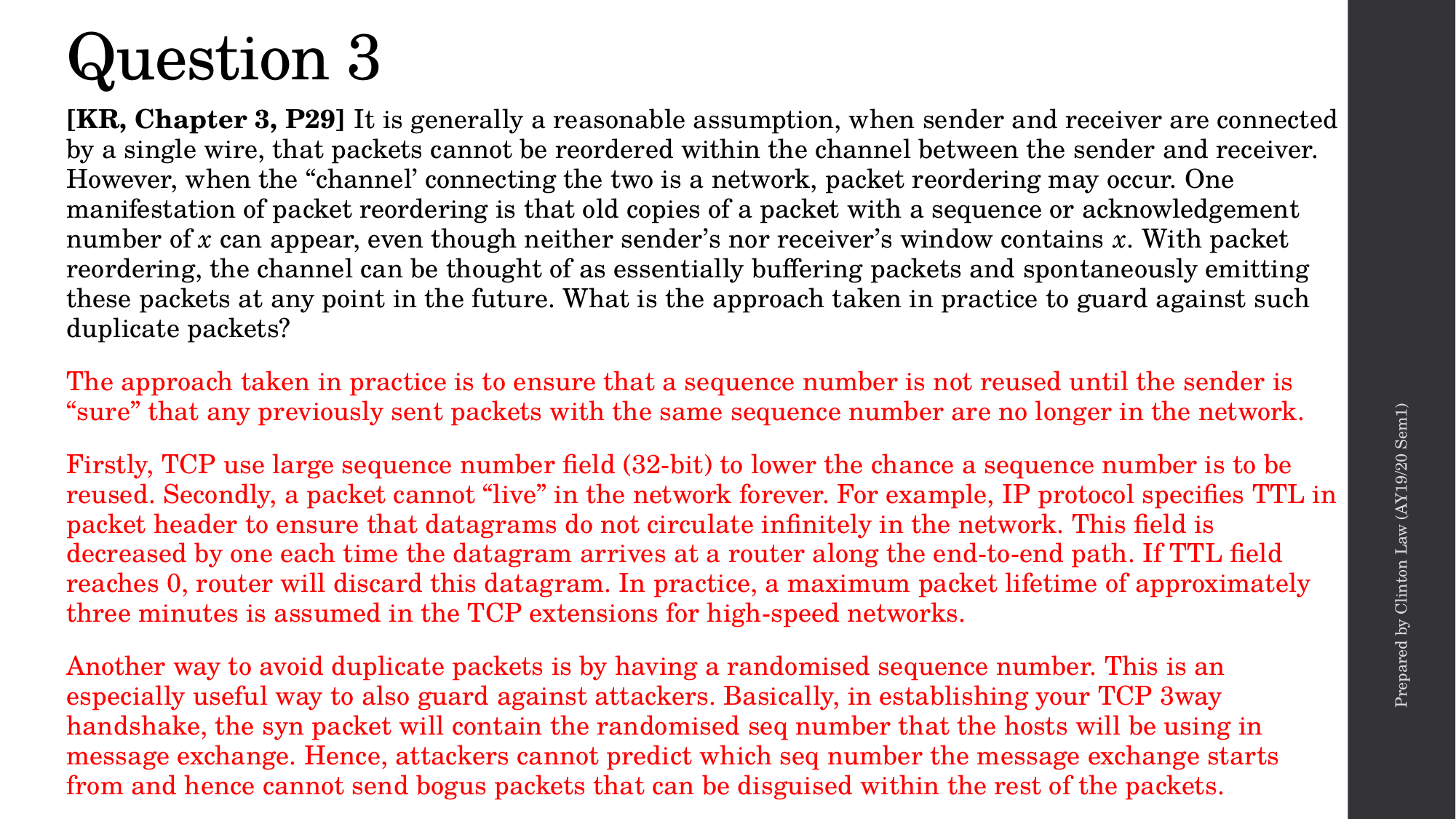

# Question 3
[KR, Chapter 3, P29] It is generally a reasonable assumption, when sender and receiver are connected by a single wire, that packets cannot be reordered within the channel between the sender and receiver. However, when the “channel’ connecting the two is a network, packet reordering may occur. One manifestation of packet reordering is that old copies of a packet with a sequence or acknowledgement number of x can appear, even though neither sender’s nor receiver’s window contains x. With packet reordering, the channel can be thought of as essentially buffering packets and spontaneously emitting these packets at any point in the future. What is the approach taken in practice to guard against such duplicate packets?
The approach taken in practice is to ensure that a sequence number is not reused until the sender is “sure” that any previously sent packets with the same sequence number are no longer in the network.
Firstly, TCP use large sequence number field (32-bit) to lower the chance a sequence number is to be reused. Secondly, a packet cannot “live” in the network forever. For example, IP protocol specifies TTL in packet header to ensure that datagrams do not circulate infinitely in the network. This field is decreased by one each time the datagram arrives at a router along the end-to-end path. If TTL field reaches 0, router will discard this datagram. In practice, a maximum packet lifetime of approximately three minutes is assumed in the TCP extensions for high-speed networks.
Another way to avoid duplicate packets is by having a randomised sequence number. This is an especially useful way to also guard against attackers. Basically, in establishing your TCP 3way handshake, the syn packet will contain the randomised seq number that the hosts will be using in message exchange. Hence, attackers cannot predict which seq number the message exchange starts from and hence cannot send bogus packets that can be disguised within the rest of the packets.
Prepared by Clinton Law (AY19/20 Sem1)